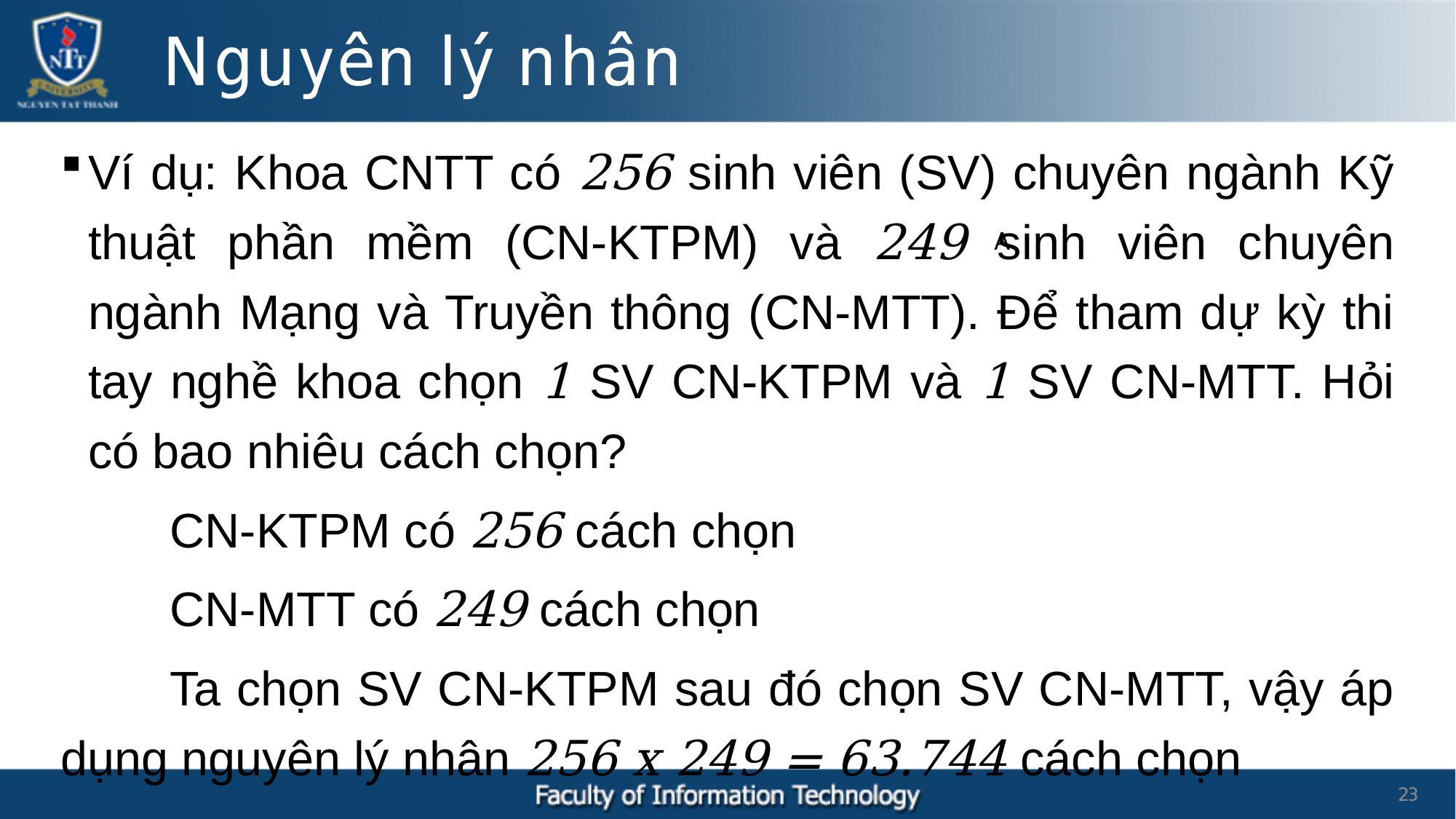

Nguyên lý nhân
Ví dụ: Khoa CNTT có 256 sinh viên (SV) chuyên ngành Kỹ thuật phần mềm (CN-KTPM) và 249 sinh viên chuyên ngành Mạng và Truyền thông (CN-MTT). Để tham dự kỳ thi tay nghề khoa chọn 1 SV CN-KTPM và 1 SV CN-MTT. Hỏi có bao nhiêu cách chọn?
	CN-KTPM có 256 cách chọn
	CN-MTT có 249 cách chọn
	Ta chọn SV CN-KTPM sau đó chọn SV CN-MTT, vậy áp dụng nguyên lý nhân 256 x 249 = 63.744 cách chọn

A
23